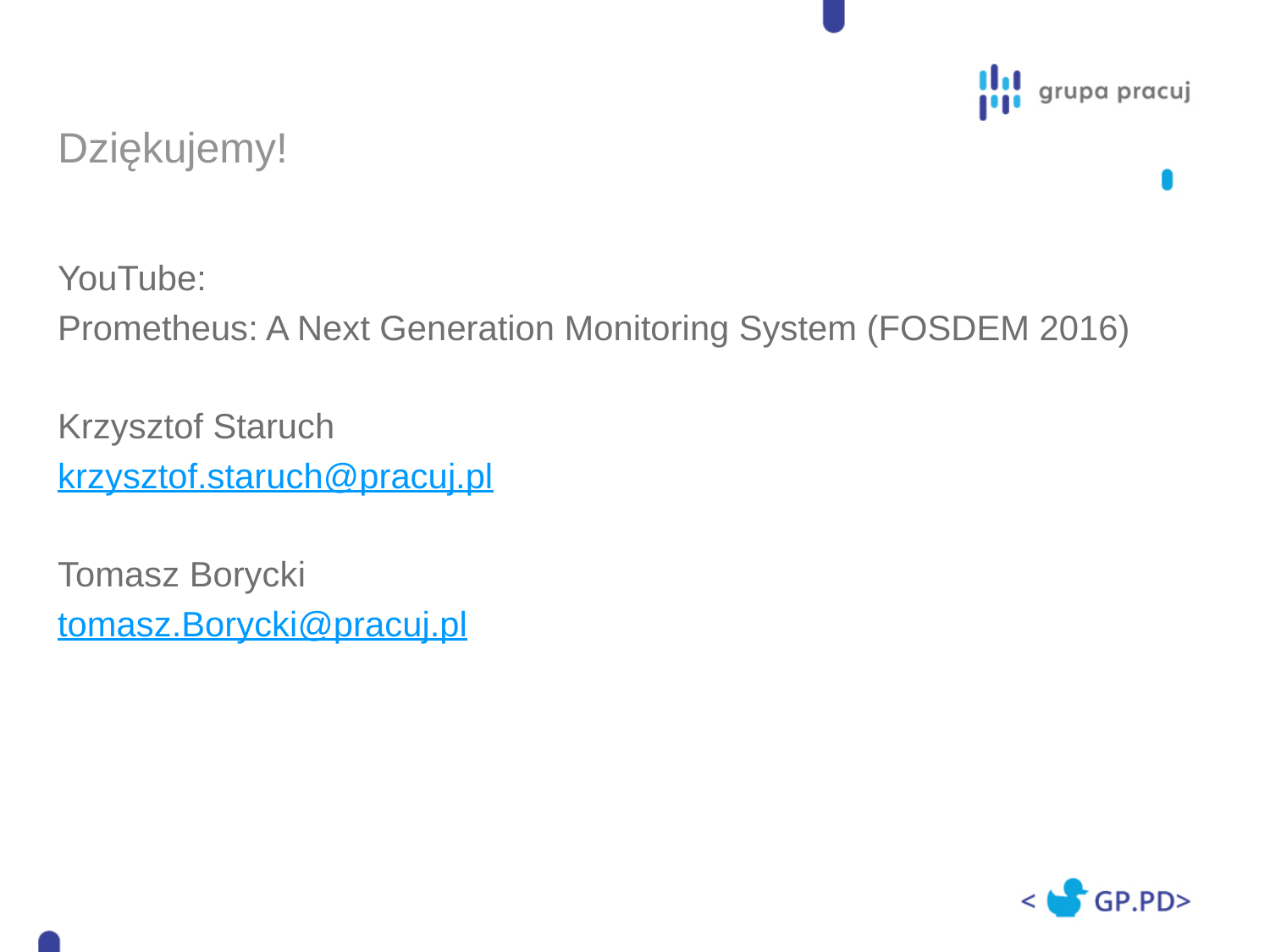

# Dziękujemy!

YouTube:
Prometheus: A Next Generation Monitoring System (FOSDEM 2016)

Krzysztof Staruch
krzysztof.staruch@pracuj.pl

Tomasz Borycki
tomasz.Borycki@pracuj.pl